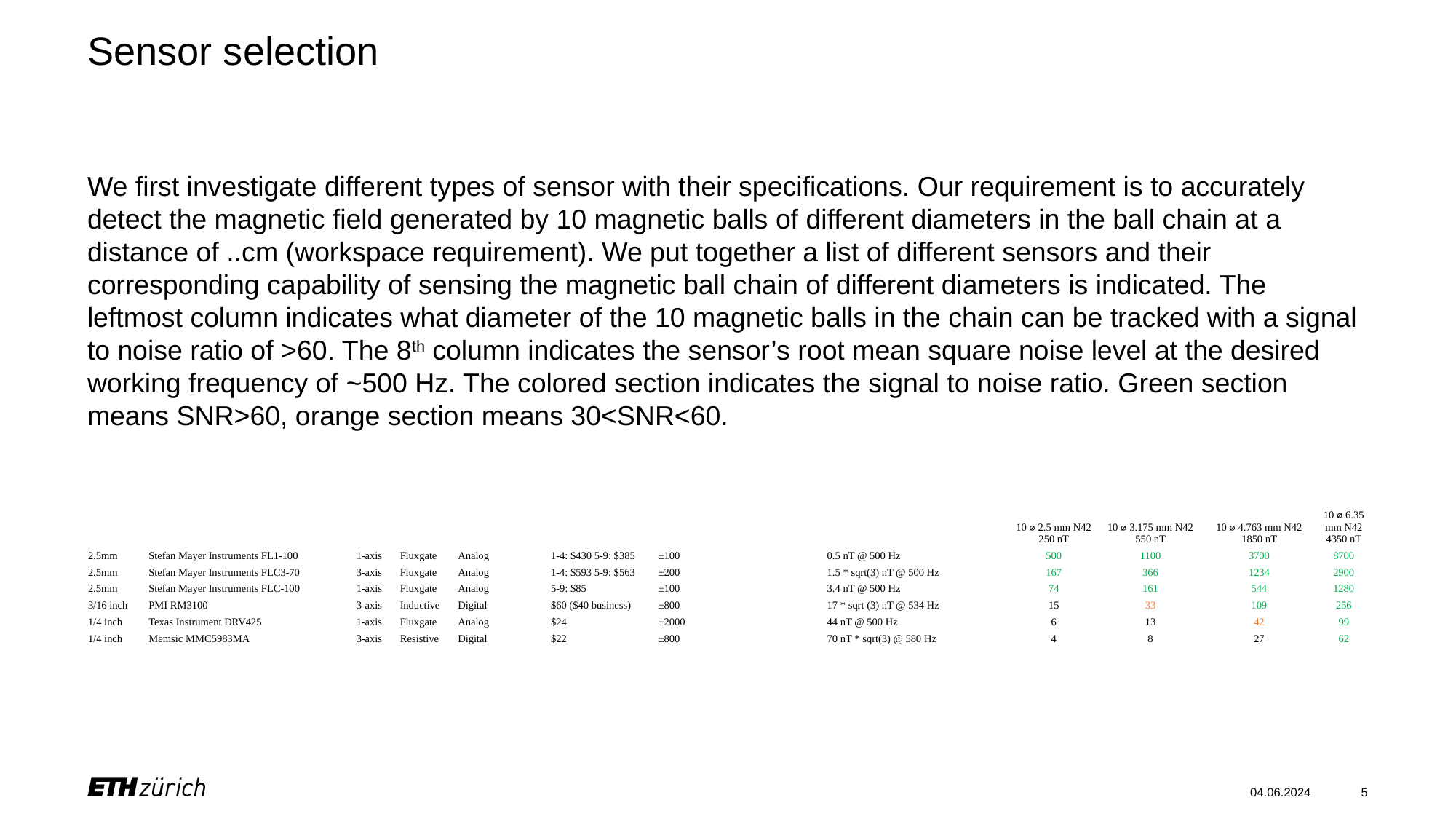

# Sensor selection
We first investigate different types of sensor with their specifications. Our requirement is to accurately detect the magnetic field generated by 10 magnetic balls of different diameters in the ball chain at a distance of ..cm (workspace requirement). We put together a list of different sensors and their corresponding capability of sensing the magnetic ball chain of different diameters is indicated. The leftmost column indicates what diameter of the 10 magnetic balls in the chain can be tracked with a signal to noise ratio of >60. The 8th column indicates the sensor’s root mean square noise level at the desired working frequency of ~500 Hz. The colored section indicates the signal to noise ratio. Green section means SNR>60, orange section means 30<SNR<60.
|  |  |  |  |  |  |  |  | 10 ⌀ 2.5 mm N42 250 nT | 10 ⌀ 3.175 mm N42 550 nT | 10 ⌀ 4.763 mm N42 1850 nT | 10 ⌀ 6.35 mm N42 4350 nT |
| --- | --- | --- | --- | --- | --- | --- | --- | --- | --- | --- | --- |
| 2.5mm | Stefan Mayer Instruments FL1-100 | 1-axis | Fluxgate | Analog | 1-4: $430 5-9: $385 | ±100 | 0.5 nT @ 500 Hz | 500 | 1100 | 3700 | 8700 |
| 2.5mm | Stefan Mayer Instruments FLC3-70 | 3-axis | Fluxgate | Analog | 1-4: $593 5-9: $563 | ±200 | 1.5 \* sqrt(3) nT @ 500 Hz | 167 | 366 | 1234 | 2900 |
| 2.5mm | Stefan Mayer Instruments FLC-100 | 1-axis | Fluxgate | Analog | 5-9: $85 | ±100 | 3.4 nT @ 500 Hz | 74 | 161 | 544 | 1280 |
| 3/16 inch | PMI RM3100 | 3-axis | Inductive | Digital | $60 ($40 business) | ±800 | 17 \* sqrt (3) nT @ 534 Hz | 15 | 33 | 109 | 256 |
| 1/4 inch | Texas Instrument DRV425 | 1-axis | Fluxgate | Analog | $24 | ±2000 | 44 nT @ 500 Hz | 6 | 13 | 42 | 99 |
| 1/4 inch | Memsic MMC5983MA | 3-axis | Resistive | Digital | $22 | ±800 | 70 nT \* sqrt(3) @ 580 Hz | 4 | 8 | 27 | 62 |
04.06.2024
5